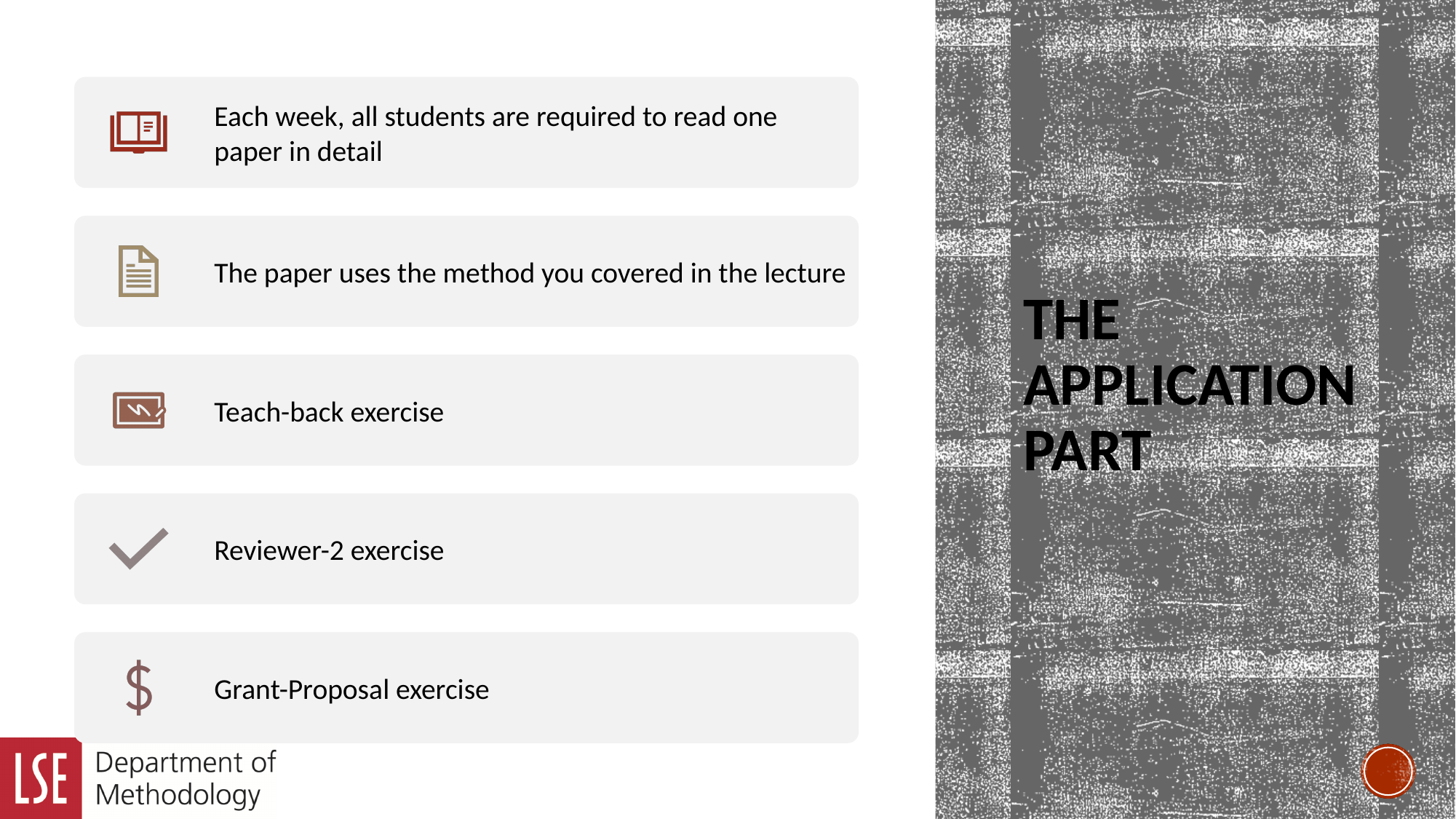

Each week, all students are required to read one paper in detail
The paper uses the method you covered in the lecture
Teach-back exercise
Reviewer-2 exercise
Grant-Proposal exercise
# The application part